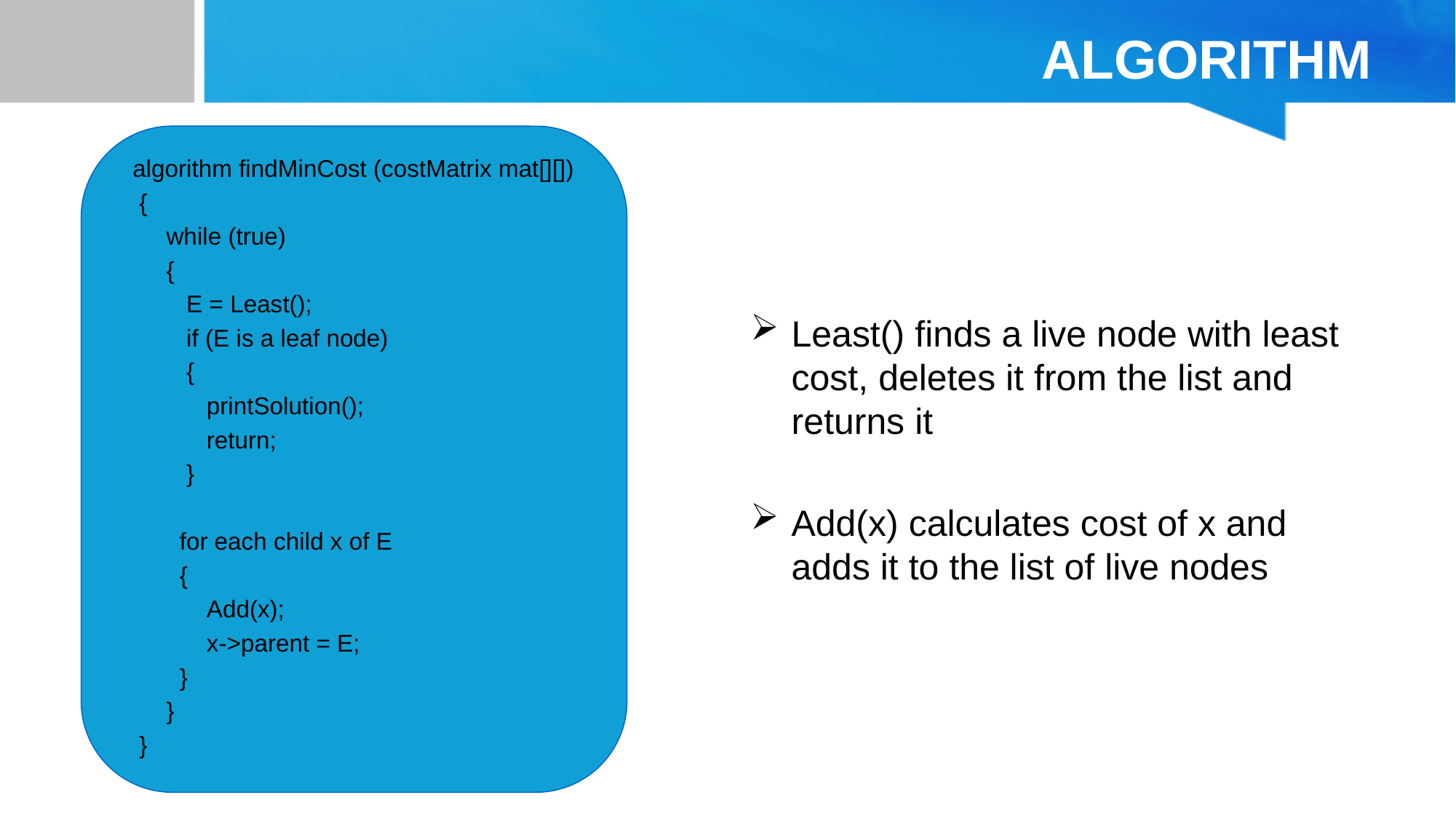

# ALGORITHM

algorithm findMinCost (costMatrix mat[][])
 {
     while (true)
     {
        E = Least();
        if (E is a leaf node)
        {
           printSolution();
           return;
        }

       for each child x of E
       {
           Add(x);
           x->parent = E;
       }
     }
 }
Least() finds a live node with least cost, deletes it from the list and returns it

Add(x) calculates cost of x and adds it to the list of live nodes